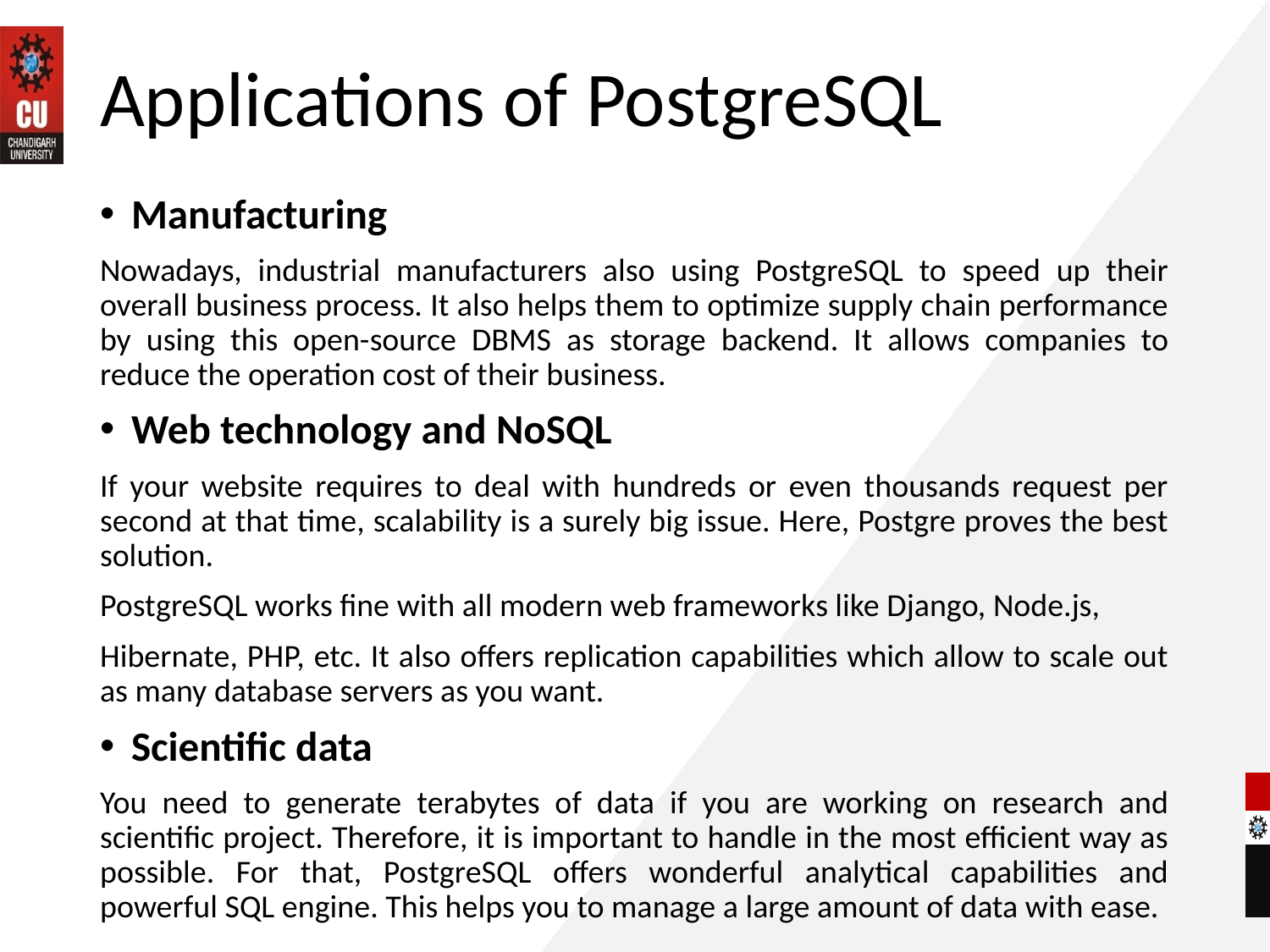

# Applications of PostgreSQL
Manufacturing
Nowadays, industrial manufacturers also using PostgreSQL to speed up their overall business process. It also helps them to optimize supply chain performance by using this open-source DBMS as storage backend. It allows companies to reduce the operation cost of their business.
Web technology and NoSQL
If your website requires to deal with hundreds or even thousands request per second at that time, scalability is a surely big issue. Here, Postgre proves the best solution.
PostgreSQL works fine with all modern web frameworks like Django, Node.js,
Hibernate, PHP, etc. It also offers replication capabilities which allow to scale out as many database servers as you want.
Scientific data
You need to generate terabytes of data if you are working on research and scientific project. Therefore, it is important to handle in the most efficient way as possible. For that, PostgreSQL offers wonderful analytical capabilities and powerful SQL engine. This helps you to manage a large amount of data with ease.